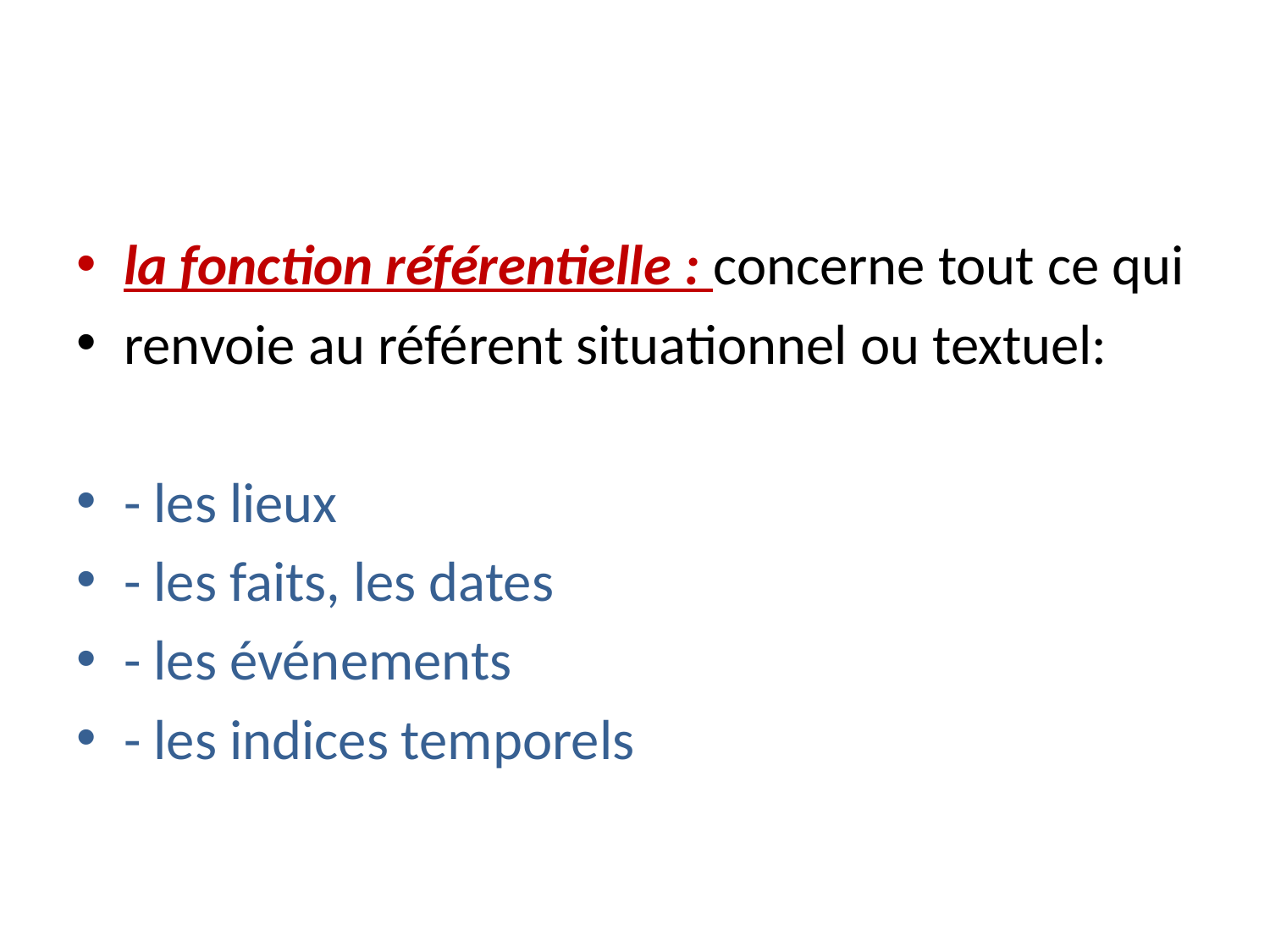

#
la fonction référentielle : concerne tout ce qui
renvoie au référent situationnel ou textuel:

- les lieux
- les faits, les dates
- les événements
- les indices temporels